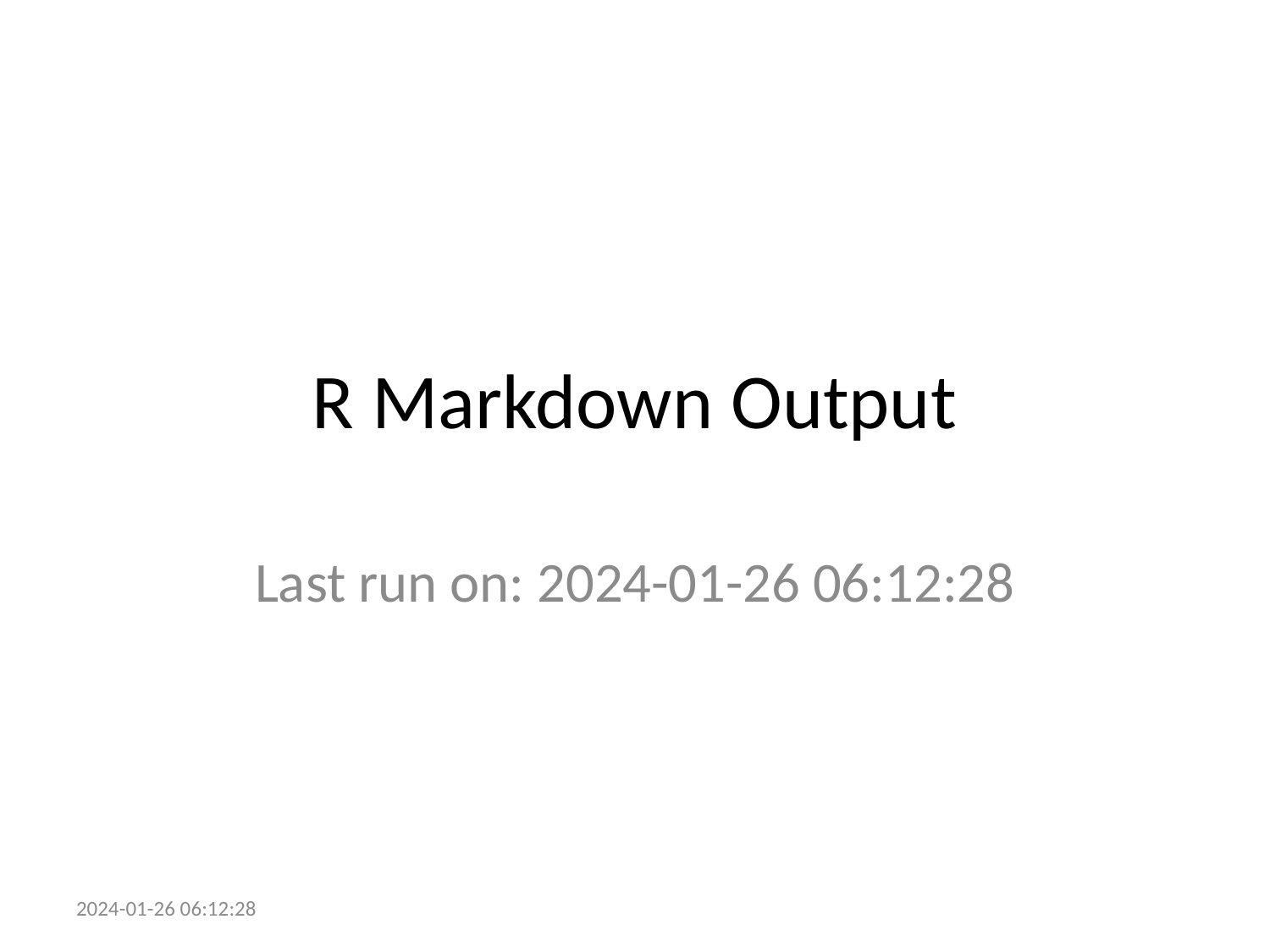

# R Markdown Output
Last run on: 2024-01-26 06:12:28
2024-01-26 06:12:28